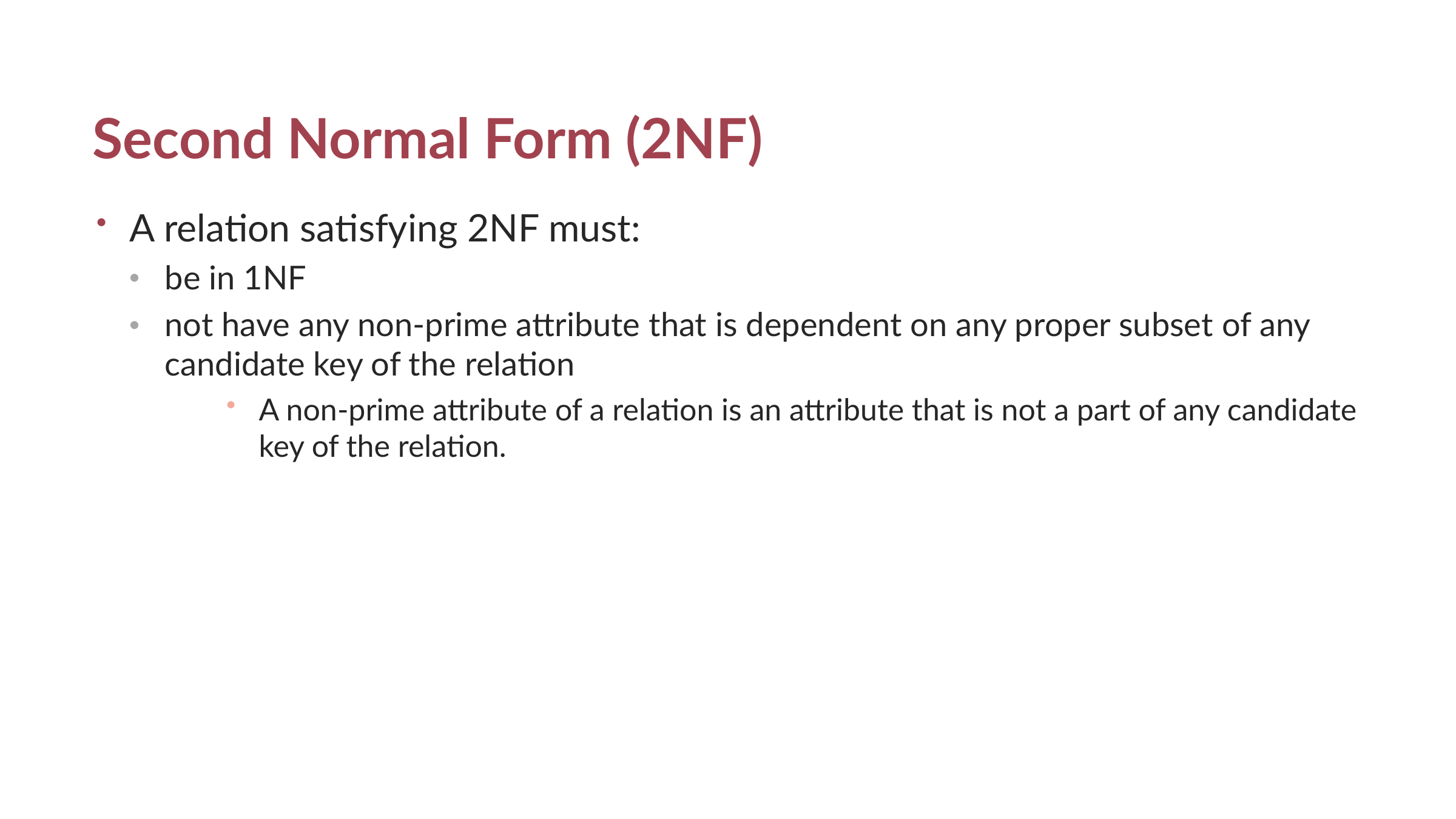

# Second Normal Form (2NF)
A relation satisfying 2NF must:
be in 1NF
not have any non-prime attribute that is dependent on any proper subset of any candidate key of the relation
A non-prime attribute of a relation is an attribute that is not a part of any candidate key of the relation.